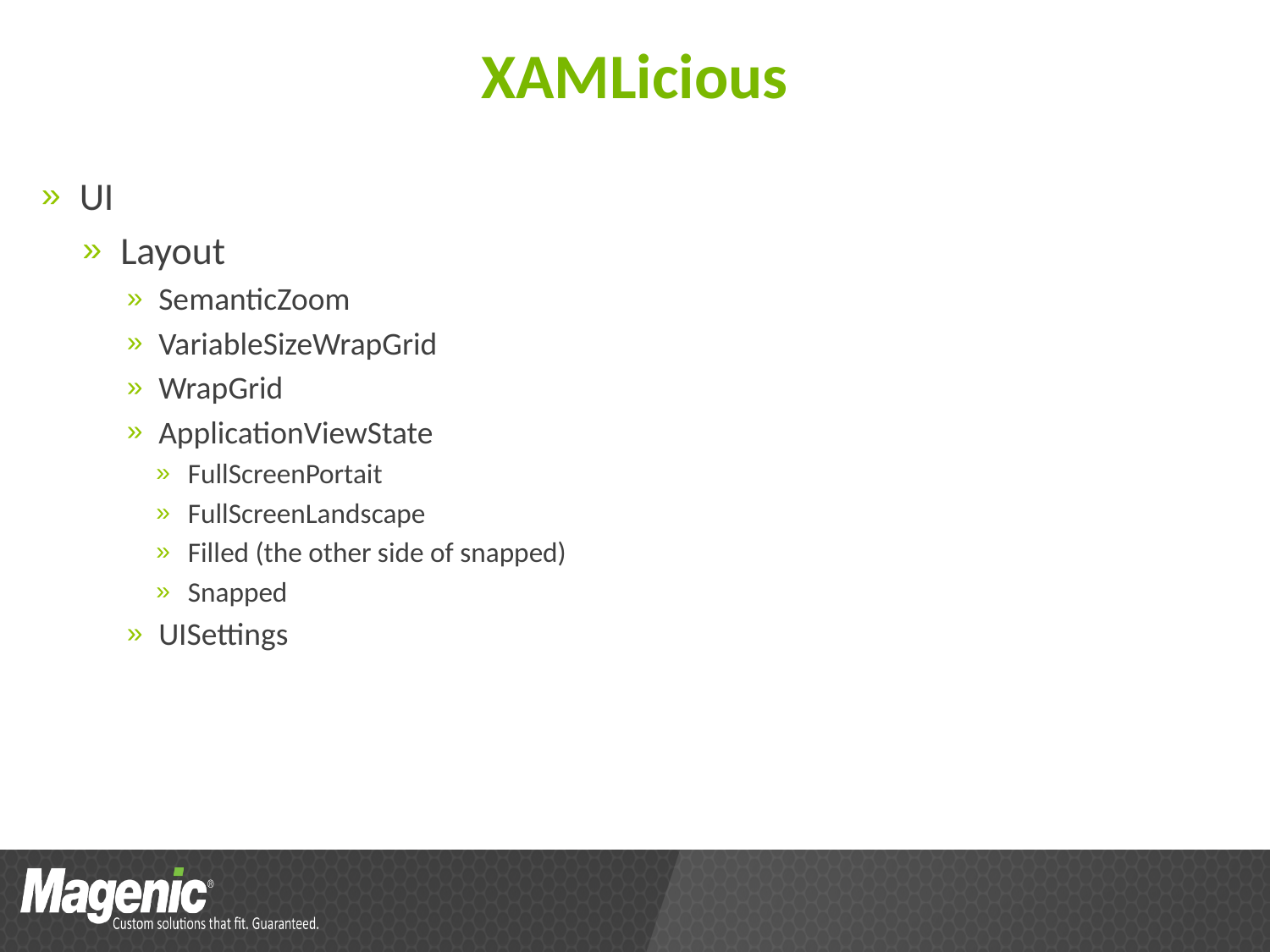

# XAMLicious
UI
Layout
SemanticZoom
VariableSizeWrapGrid
WrapGrid
ApplicationViewState
FullScreenPortait
FullScreenLandscape
Filled (the other side of snapped)
Snapped
UISettings